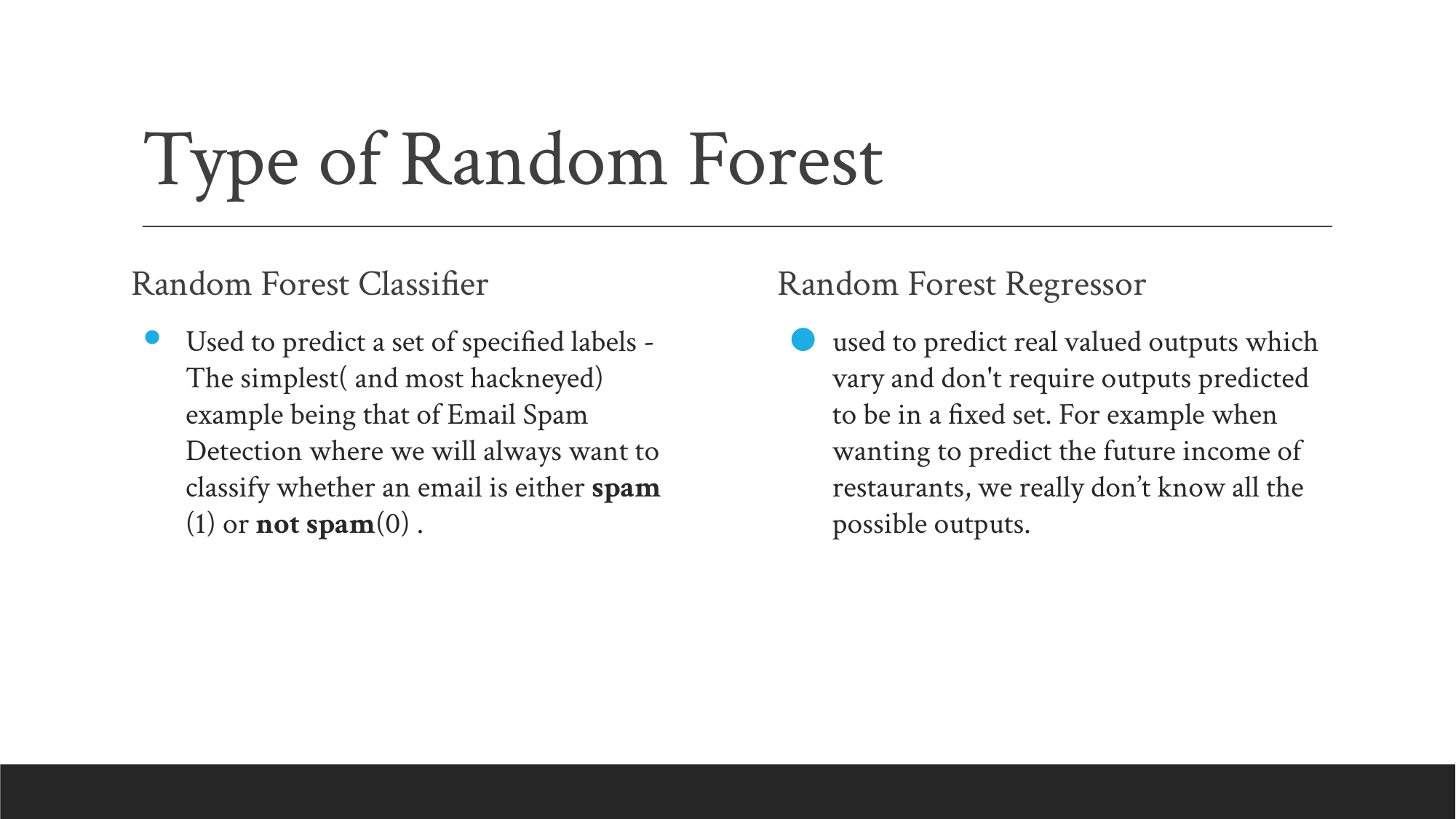

# Type of Random Forest
Random Forest Classifier
Used to predict a set of specified labels - The simplest( and most hackneyed) example being that of Email Spam Detection where we will always want to classify whether an email is either spam (1) or not spam(0) .
Random Forest Regressor
used to predict real valued outputs which vary and don't require outputs predicted to be in a fixed set. For example when wanting to predict the future income of restaurants, we really don’t know all the possible outputs.